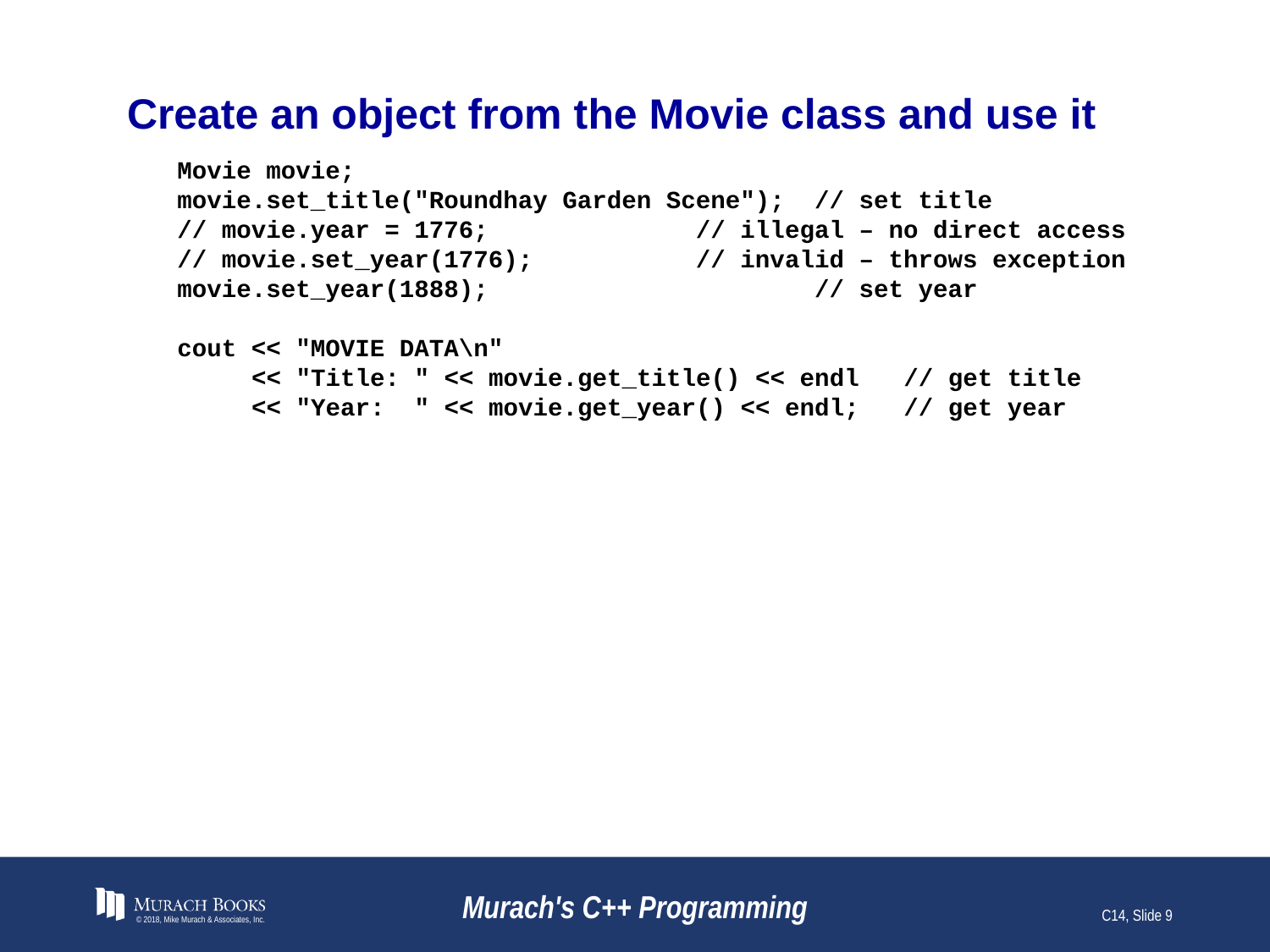

# Create an object from the Movie class and use it
Movie movie;
movie.set_title("Roundhay Garden Scene");  // set title
// movie.year = 1776;              // illegal – no direct access
// movie.set_year(1776);           // invalid – throws exception
movie.set_year(1888);                      // set year

cout << "MOVIE DATA\n"
     << "Title: " << movie.get_title() << endl   // get title
     << "Year:  " << movie.get_year() << endl;   // get year
© 2018, Mike Murach & Associates, Inc.
Murach's C++ Programming

C14, Slide 9